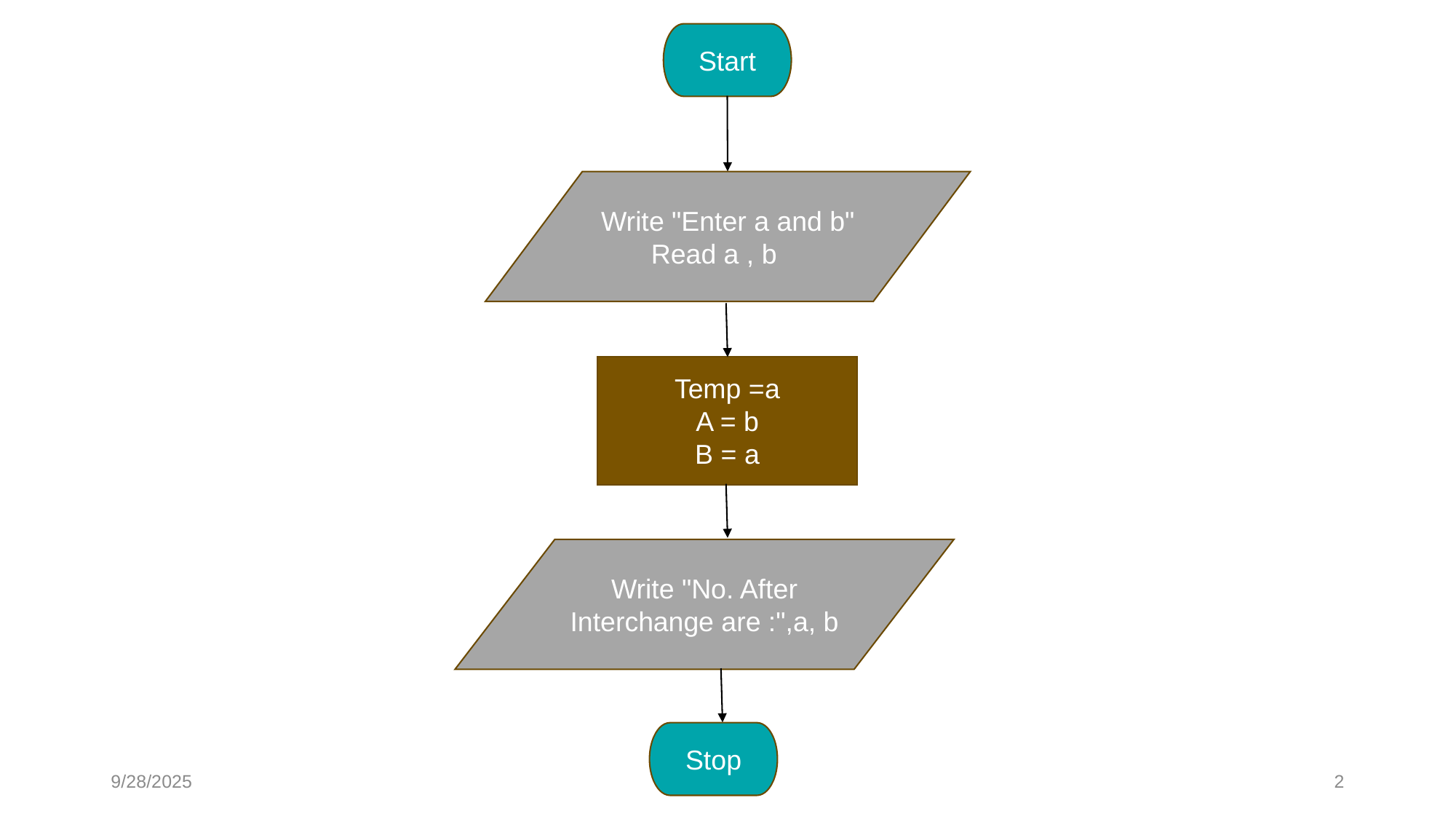

Start
Write "Enter a and b"
Read a , b
Temp =a
A = b
B = a
Write "No. After Interchange are :",a, b
Stop

9/28/2025
2